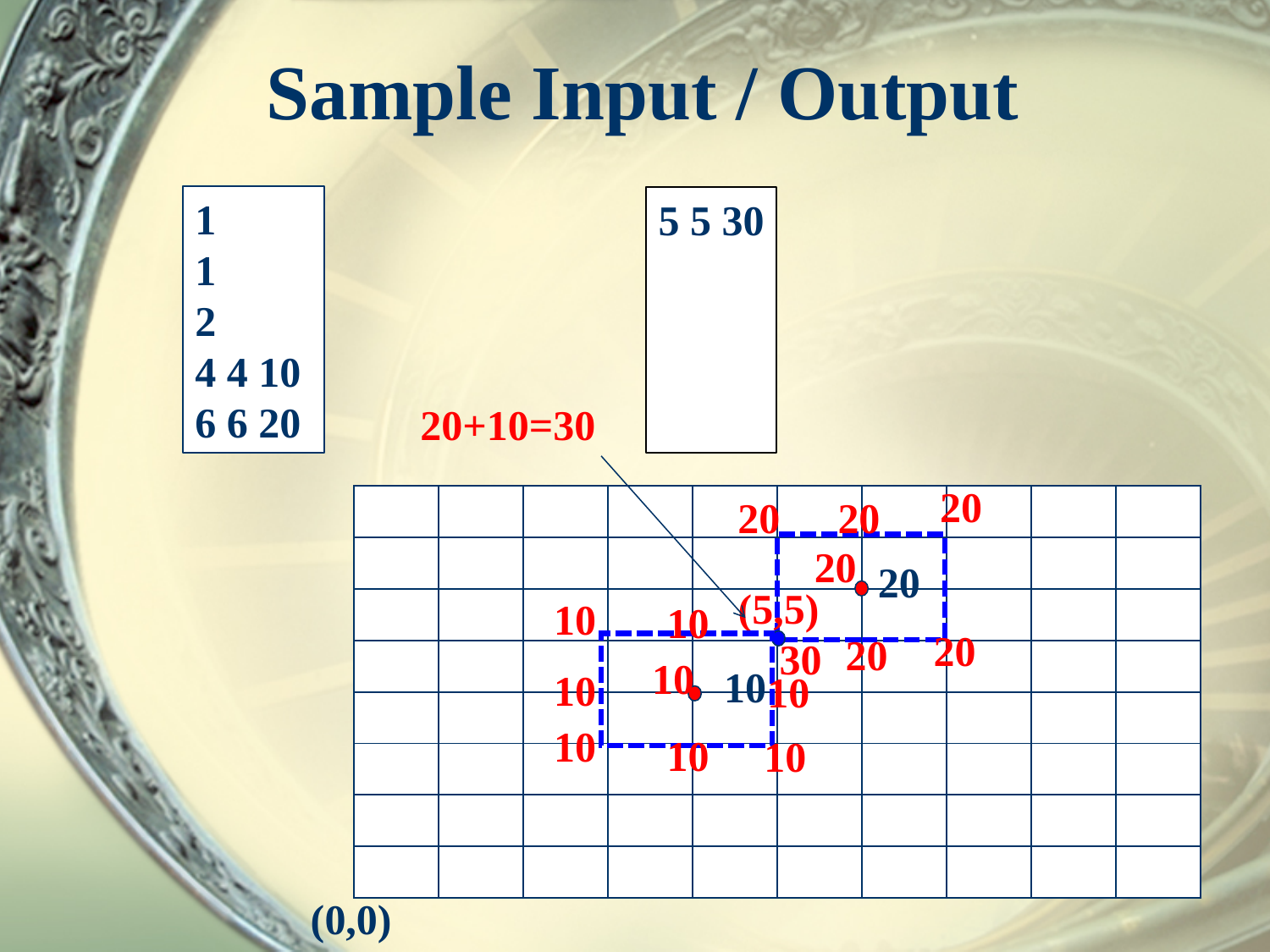

# Sample Input / Output
1
1
2
4 4 10
6 6 20
5 5 30

20+10=30
20
20
20
|  |  |  |  |  |  |  |  |  |  |
| --- | --- | --- | --- | --- | --- | --- | --- | --- | --- |
|  |  |  |  |  |  |  |  |  |  |
|  |  |  |  |  |  |  |  |  |  |
|  |  |  |  |  |  |  |  |  |  |
|  |  |  |  |  |  |  |  |  |  |
|  |  |  |  |  |  |  |  |  |  |
|  |  |  |  |  |  |  |  |  |  |
|  |  |  |  |  |  |  |  |  |  |
20

20
(5,5)

10
10
20
20
30

10
10
10
10

10
10
10
(0,0)